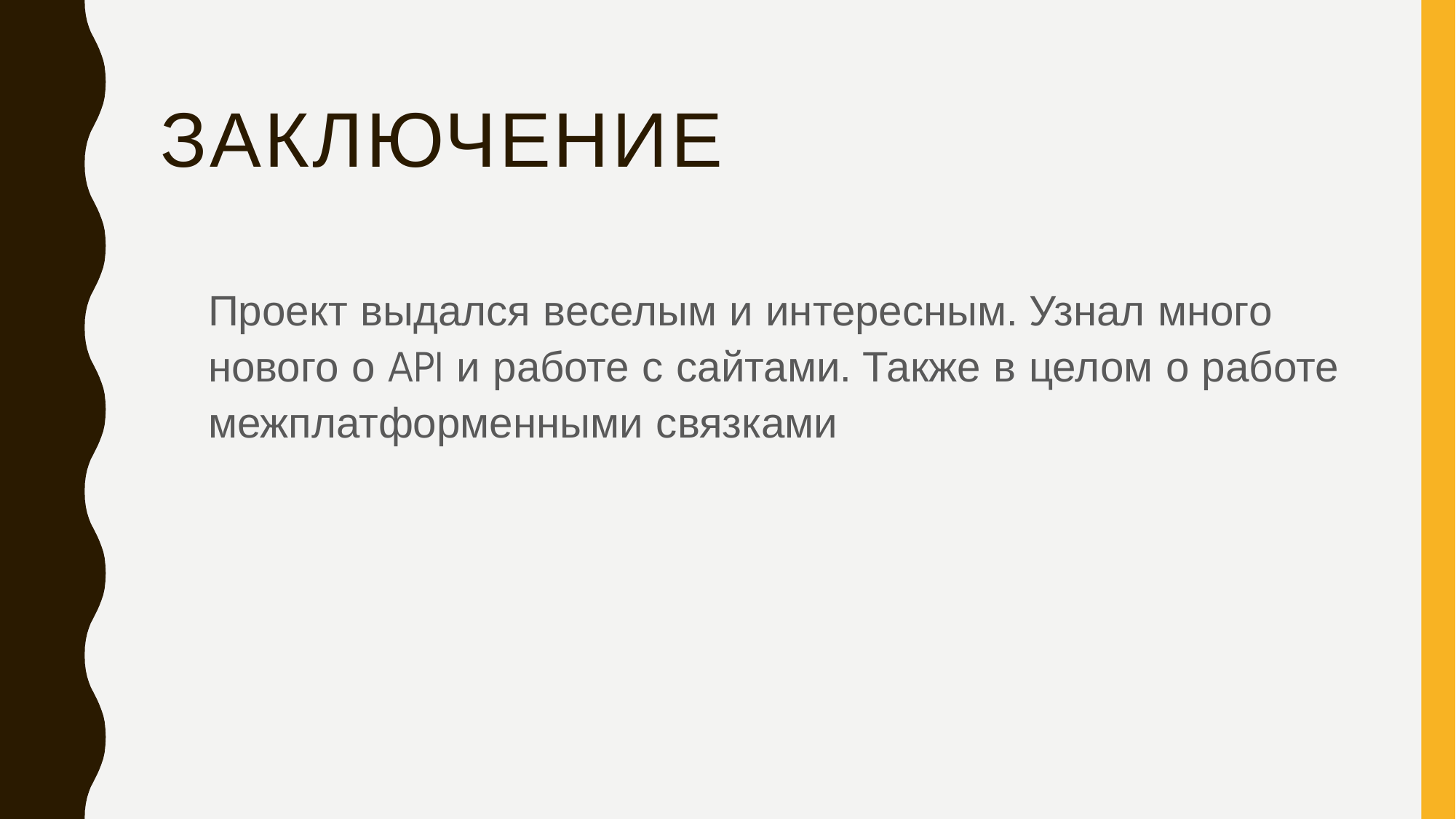

# Заключение
Проект выдался веселым и интересным. Узнал много нового о API и работе с сайтами. Также в целом о работе межплатформенными связками